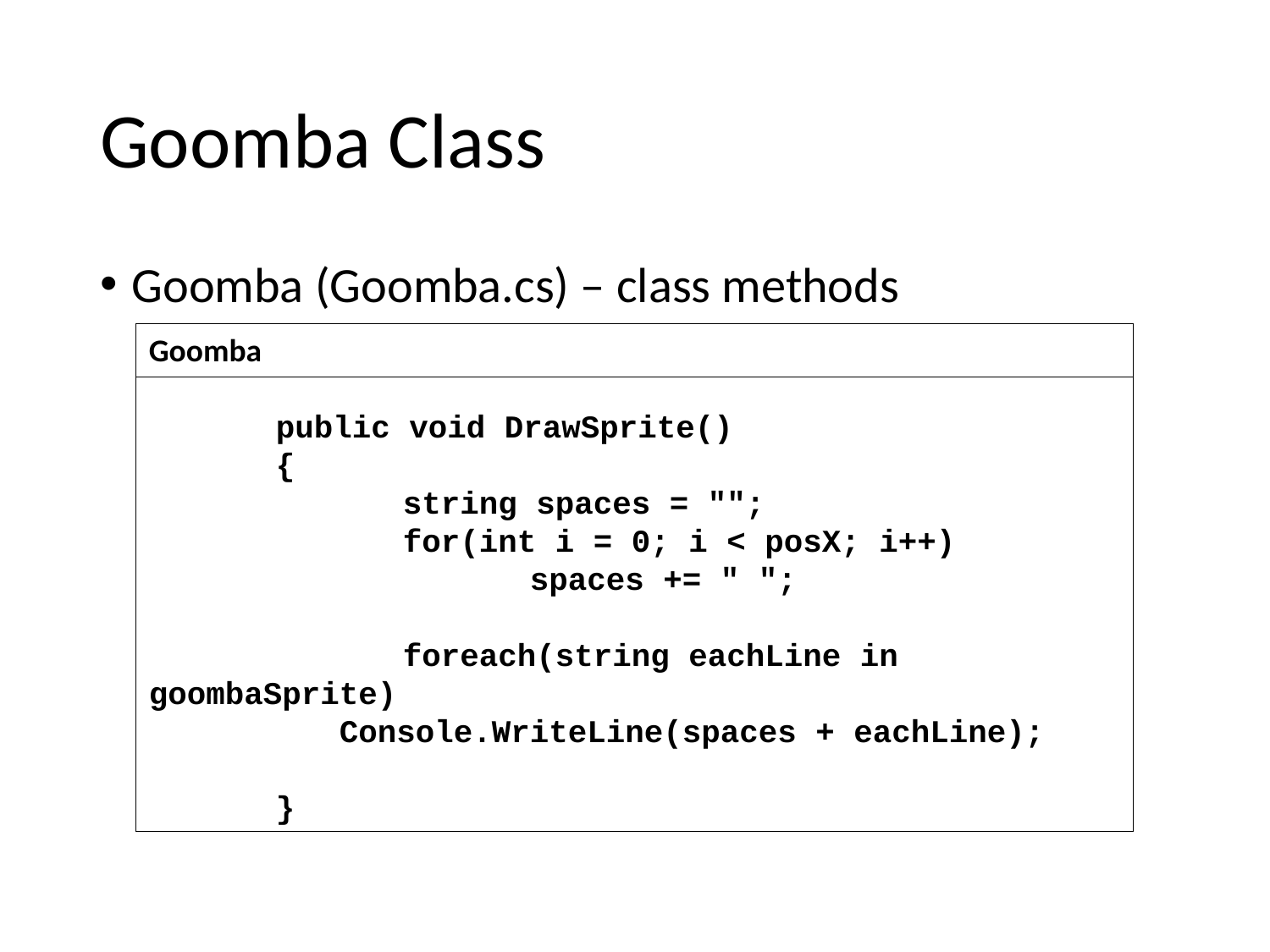

# Goomba Class
Goomba (Goomba.cs) – class methods
Goomba

	public void DrawSprite()
	{
		string spaces = "";
		for(int i = 0; i < posX; i++)
			spaces += " ";

		foreach(string eachLine in goombaSprite)
          Console.WriteLine(spaces + eachLine);
	}